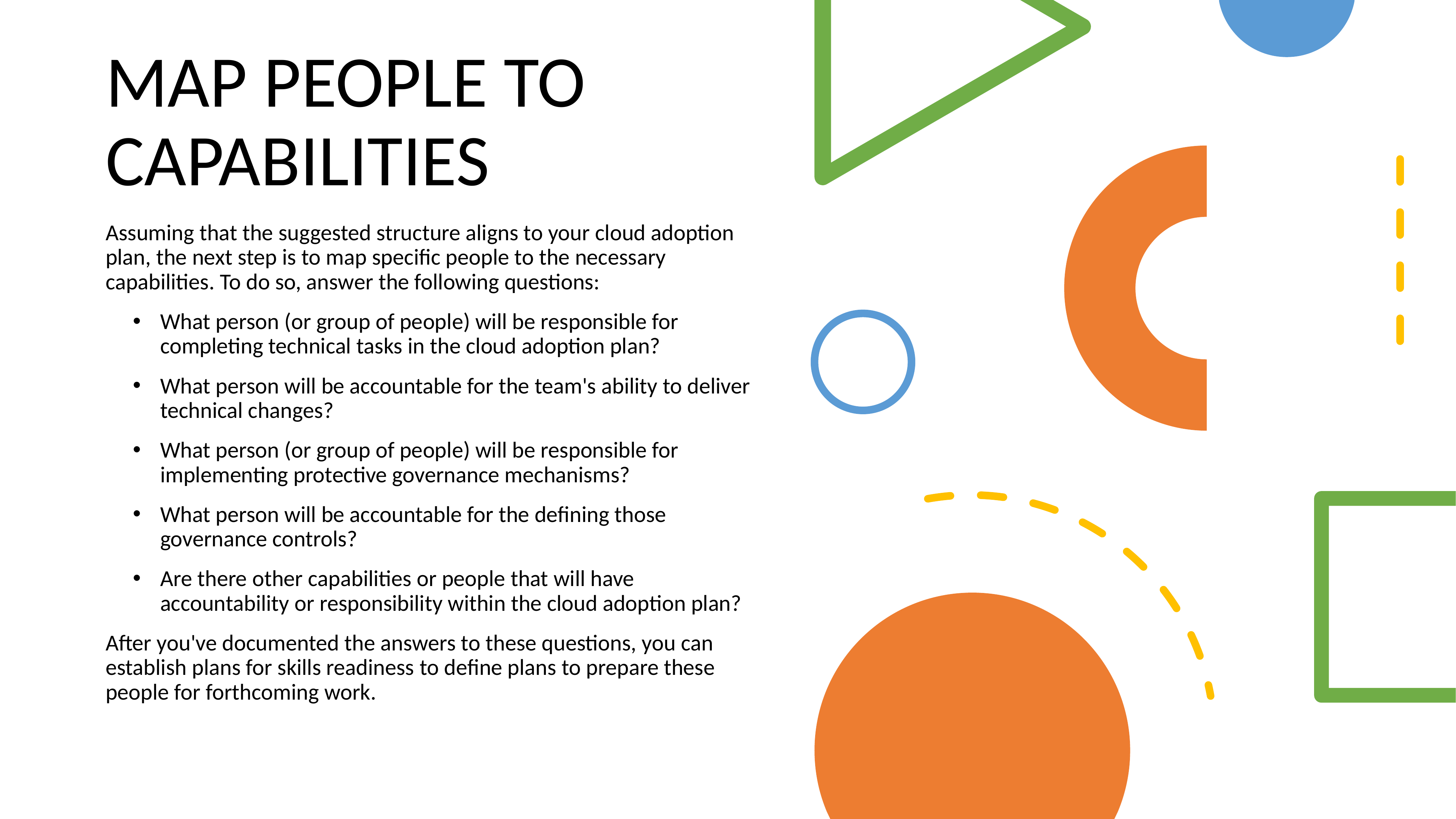

# Map people to capabilities

Assuming that the suggested structure aligns to your cloud adoption plan, the next step is to map specific people to the necessary capabilities. To do so, answer the following questions:
What person (or group of people) will be responsible for completing technical tasks in the cloud adoption plan?
What person will be accountable for the team's ability to deliver technical changes?
What person (or group of people) will be responsible for implementing protective governance mechanisms?
What person will be accountable for the defining those governance controls?
Are there other capabilities or people that will have accountability or responsibility within the cloud adoption plan?
After you've documented the answers to these questions, you can establish plans for skills readiness to define plans to prepare these people for forthcoming work.